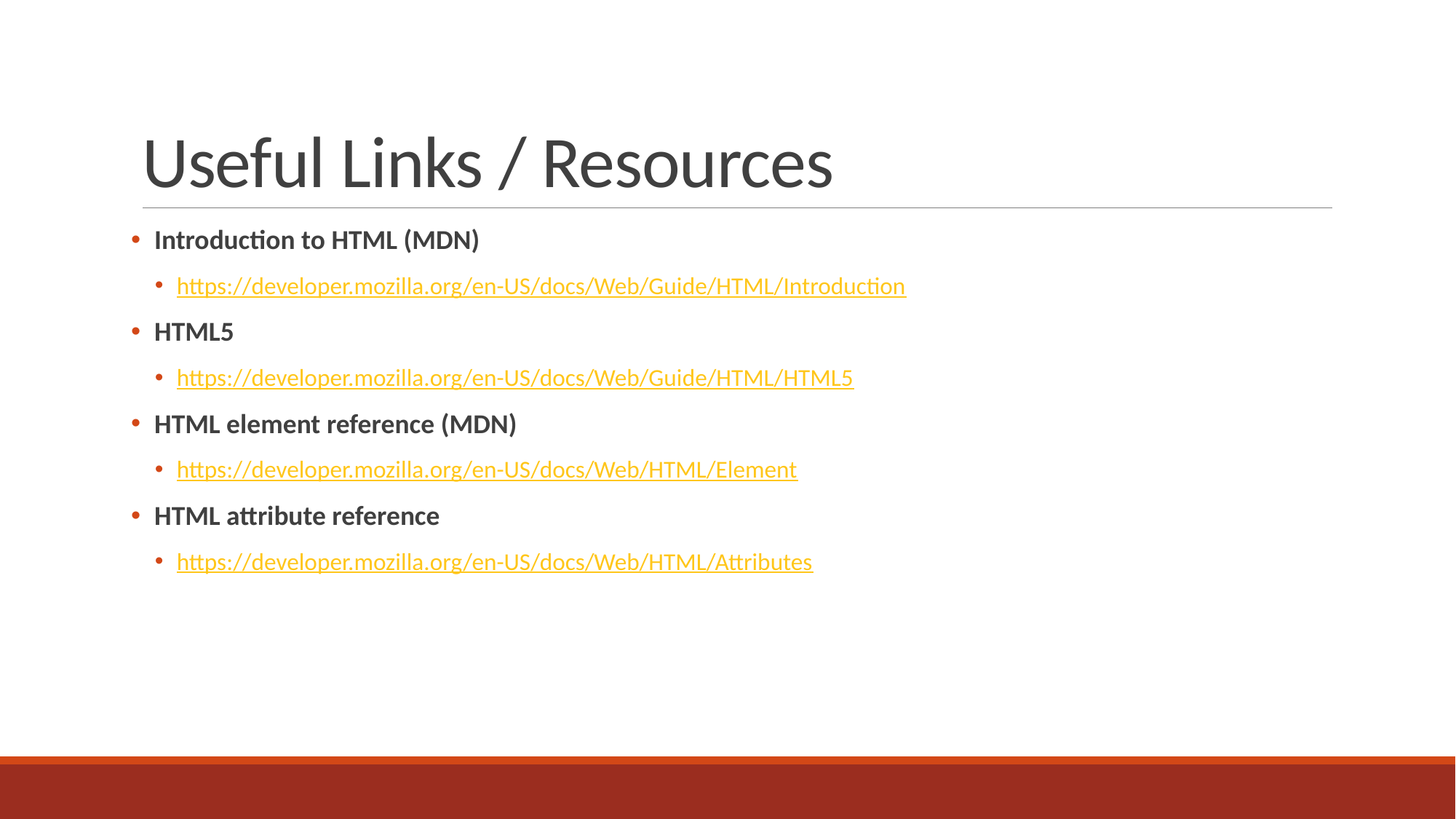

# Useful Links / Resources
  Introduction to HTML (MDN)
https://developer.mozilla.org/en-US/docs/Web/Guide/HTML/Introduction
  HTML5
https://developer.mozilla.org/en-US/docs/Web/Guide/HTML/HTML5
  HTML element reference (MDN)
https://developer.mozilla.org/en-US/docs/Web/HTML/Element
  HTML attribute reference
https://developer.mozilla.org/en-US/docs/Web/HTML/Attributes